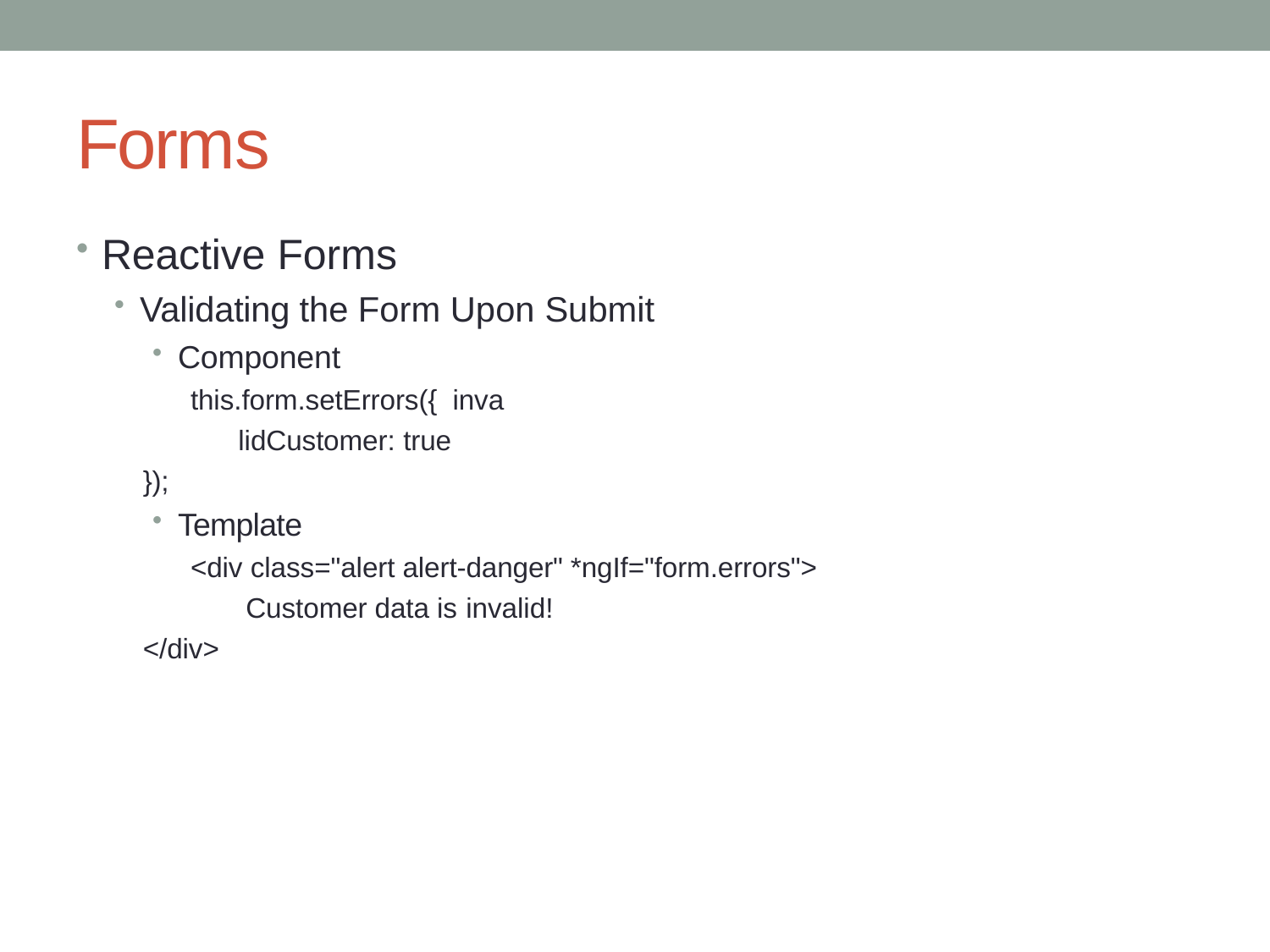

# Forms
Reactive Forms
Validating the Form Upon Submit
Component
this.form.setErrors({  invalidCustomer: true
});
Template
<div class="alert alert-danger" *ngIf="form.errors">  Customer data is invalid!
</div>